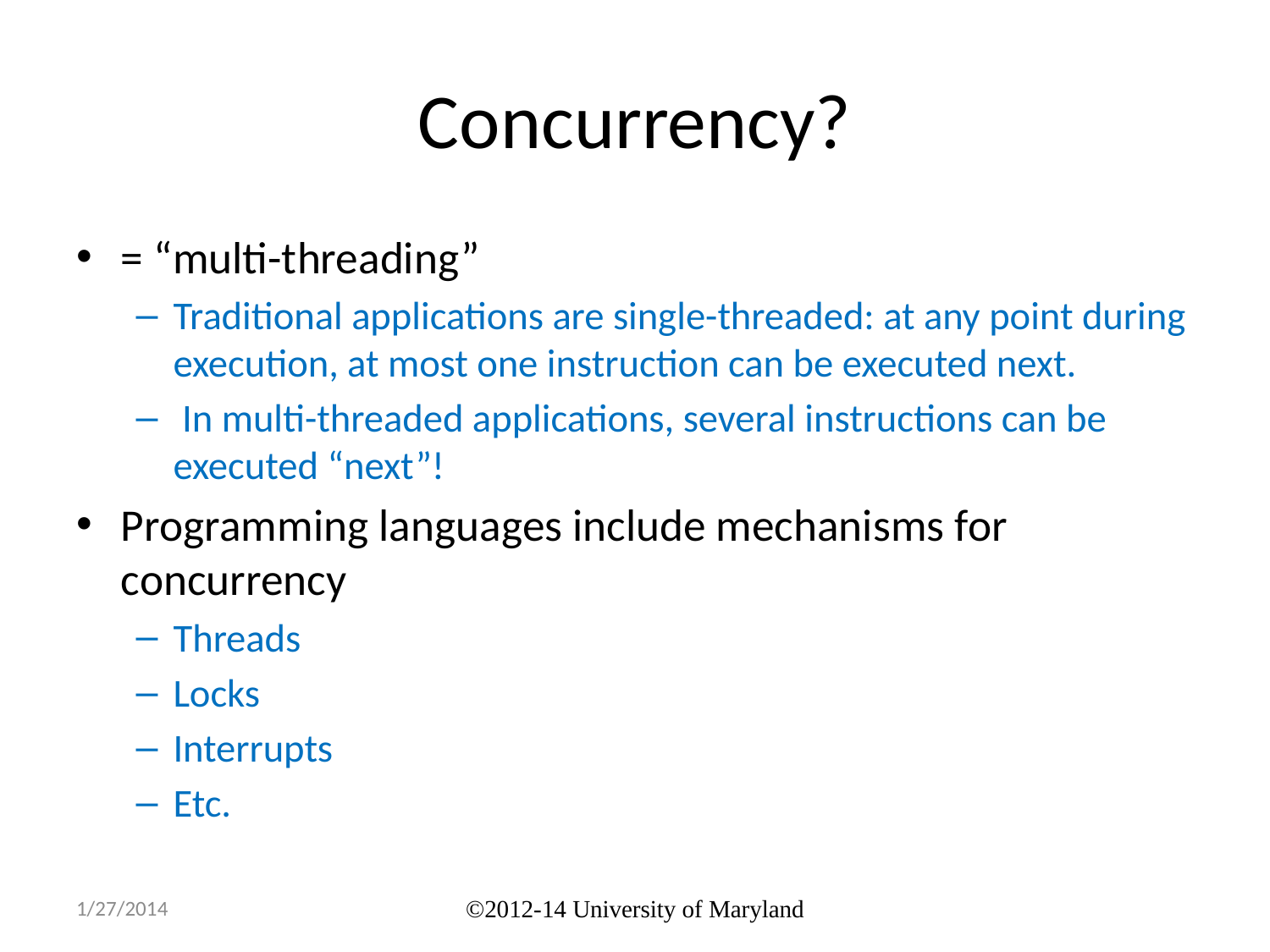

# Concurrency?
= “multi-threading”
Traditional applications are single-threaded: at any point during execution, at most one instruction can be executed next.
 In multi-threaded applications, several instructions can be executed “next”!
Programming languages include mechanisms for concurrency
Threads
Locks
Interrupts
Etc.
1/27/2014
©2012-14 University of Maryland